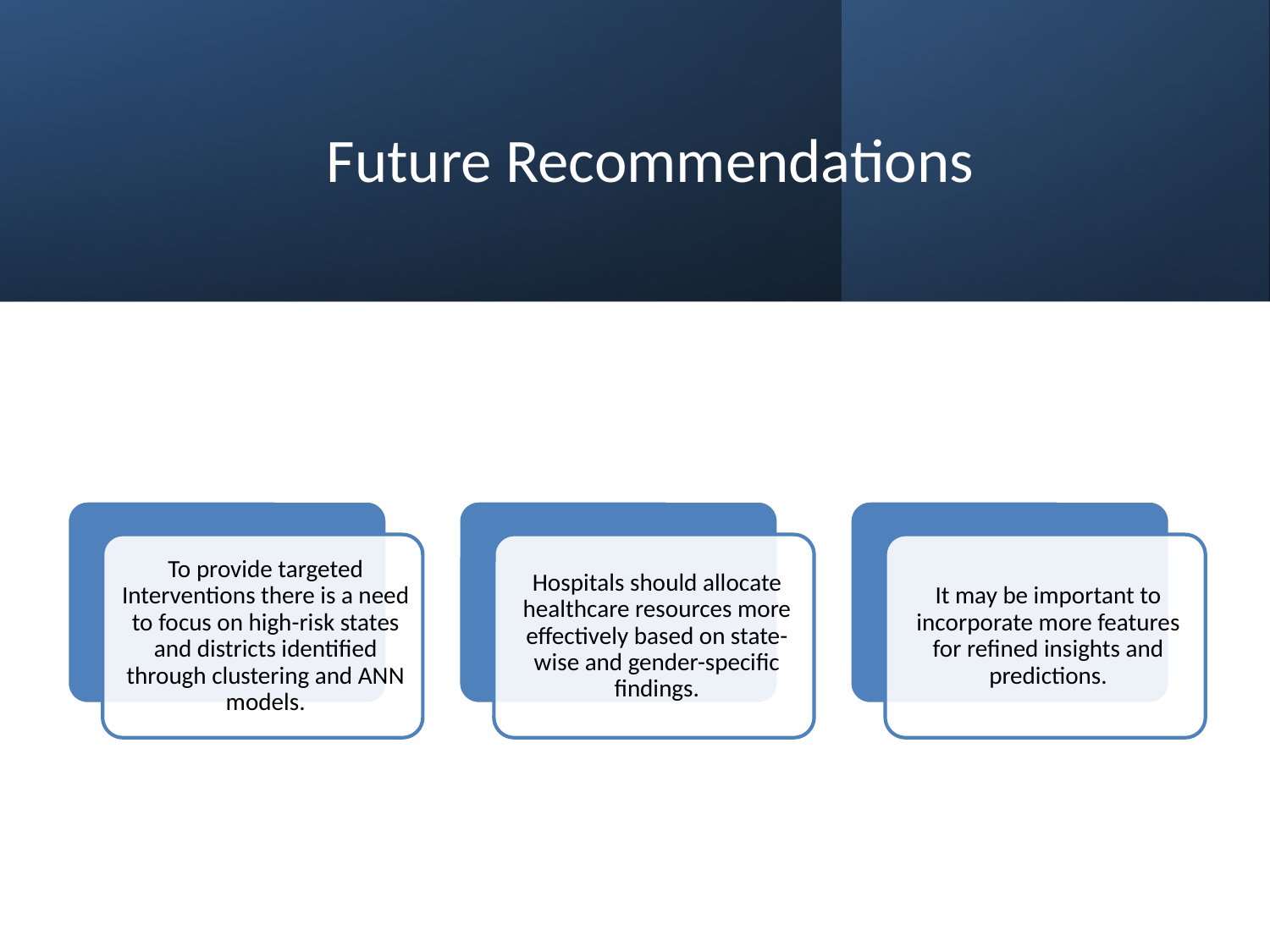

# Future Recommendations
To provide targeted Interventions there is a need to focus on high-risk states and districts identified through clustering and ANN models.
Hospitals should allocate healthcare resources more effectively based on state-wise and gender-specific findings.
It may be important to incorporate more features for refined insights and predictions.